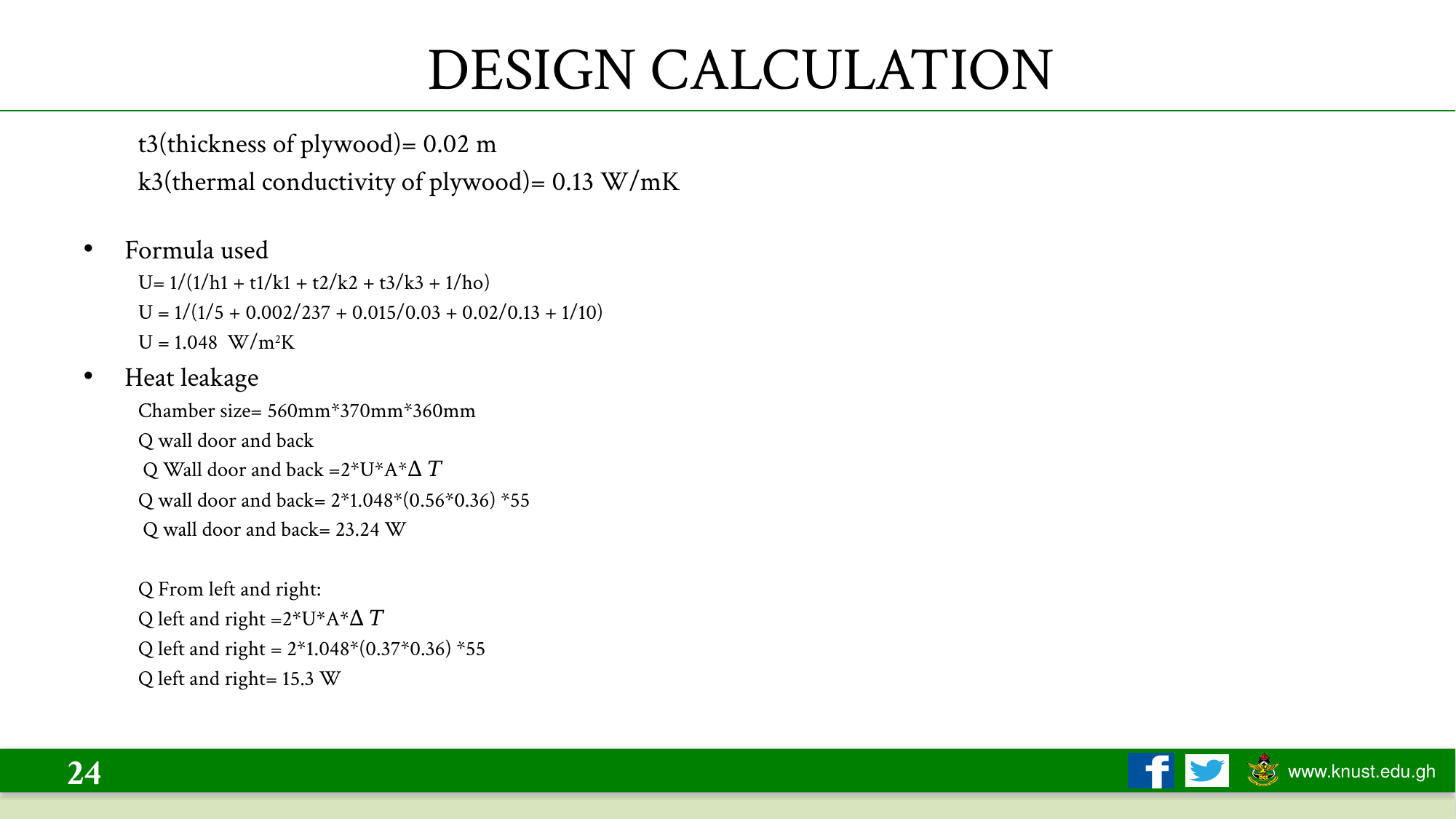

# DESIGN CALCULATION
t3(thickness of plywood)= 0.02 m
k3(thermal conductivity of plywood)= 0.13 W/mK

Formula used
U= 1/(1/h1 + t1/k1 + t2/k2 + t3/k3 + 1/ho)
U = 1/(1/5 + 0.002/237 + 0.015/0.03 + 0.02/0.13 + 1/10)
U = 1.048  W/m2K
Heat leakage
Chamber size= 560mm*370mm*360mm
Q wall door and back
 Q Wall door and back =2*U*A*∆ 𝑇
Q wall door and back= 2*1.048*(0.56*0.36) *55
 Q wall door and back= 23.24 W

Q From left and right:
Q left and right =2*U*A*∆ 𝑇
Q left and right = 2*1.048*(0.37*0.36) *55
Q left and right= 15.3 W

24